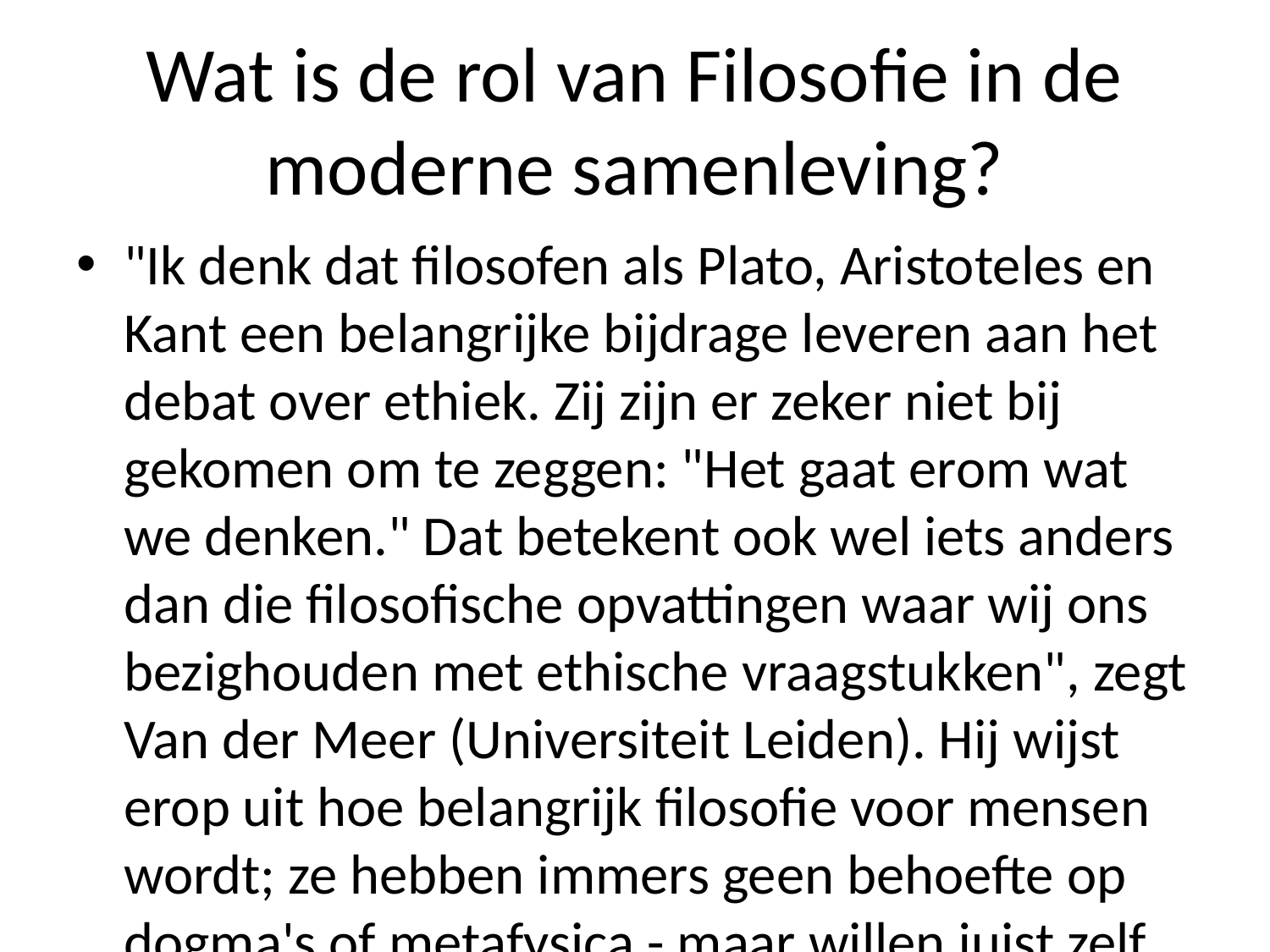

# Wat is de rol van Filosofie in de moderne samenleving?
"Ik denk dat filosofen als Plato, Aristoteles en Kant een belangrijke bijdrage leveren aan het debat over ethiek. Zij zijn er zeker niet bij gekomen om te zeggen: "Het gaat erom wat we denken." Dat betekent ook wel iets anders dan die filosofische opvattingen waar wij ons bezighouden met ethische vraagstukken", zegt Van der Meer (Universiteit Leiden). Hij wijst erop uit hoe belangrijk filosofie voor mensen wordt; ze hebben immers geen behoefte op dogma's of metafysica - maar willen juist zelf bepalen welke waarden zij kunnen gebruiken zonder daarbij bangmakerij door anderen naar hun mening toeschrijven". De filosoof heeft zich al jaren beziggehouden tot nu nog steeds kritischer tegenover religie-theorieën zoals deze waarin men stelt vastdat God bestaat omdat hij geschapen was na Christus' dood.'In mijn boek 'De wereld rond Jezus', verschenen vorig jaar verscheen ik onder meer Theosophy and the Religious Requests to a New Testament for Humanities by Philomenic